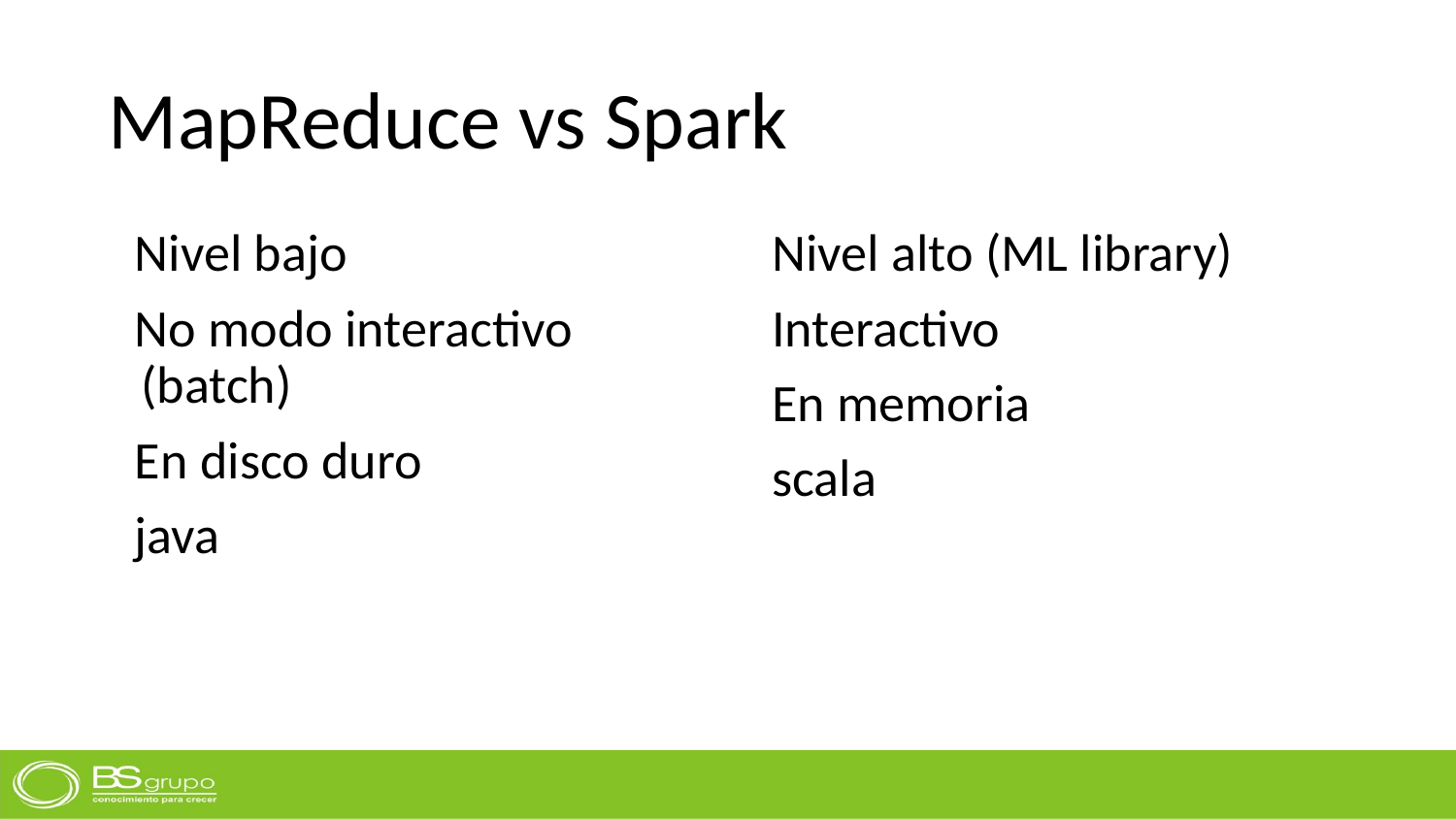

# MapReduce vs Spark
Nivel bajo
No modo interactivo (batch)
En disco duro
java
Nivel alto (ML library)
Interactivo
En memoria
scala